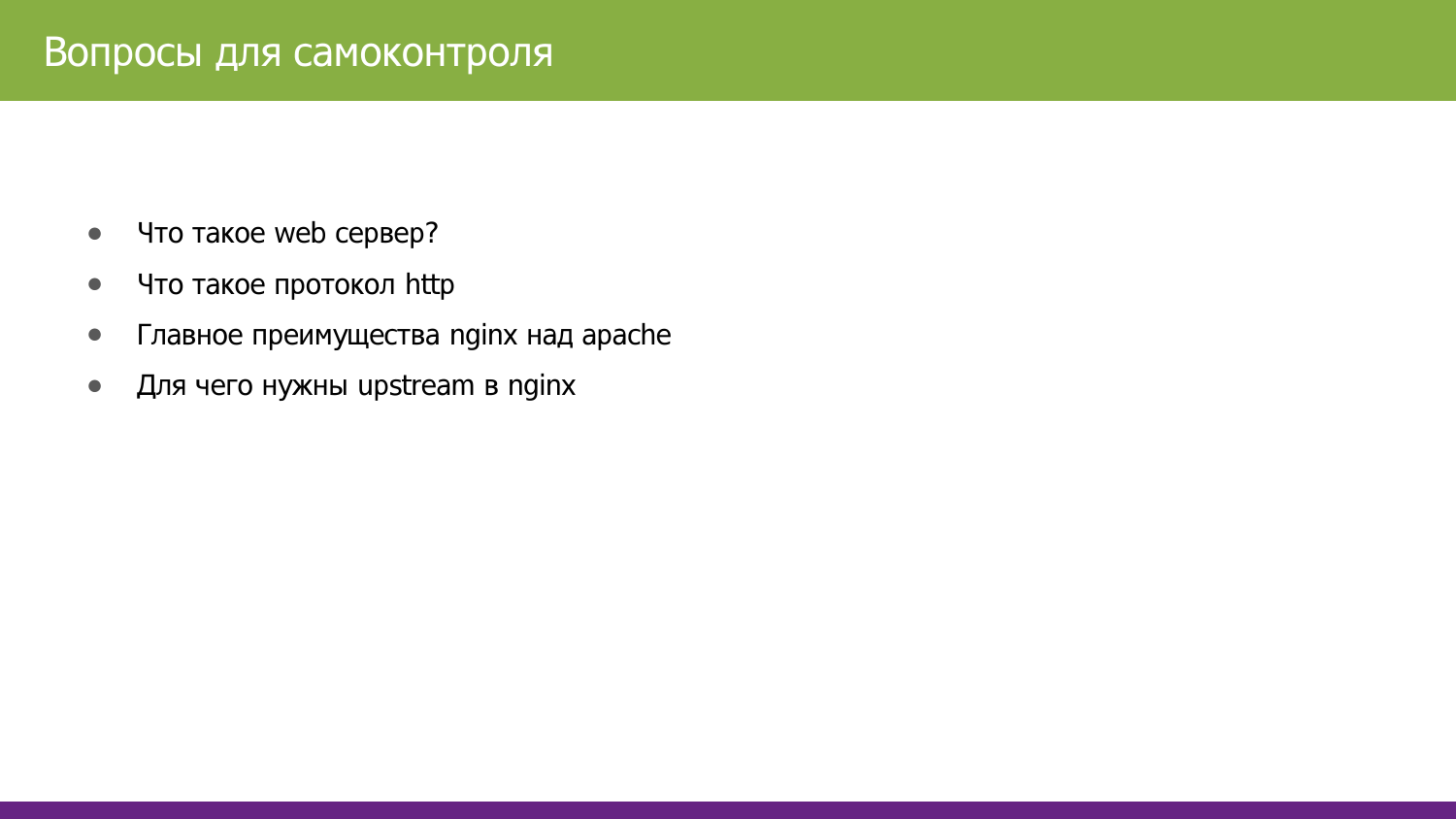

Вопросы для самоконтроля
Что такое web сервер?
Что такое протокол http
Главное преимущества nginx над apache
Для чего нужны upstream в nginx